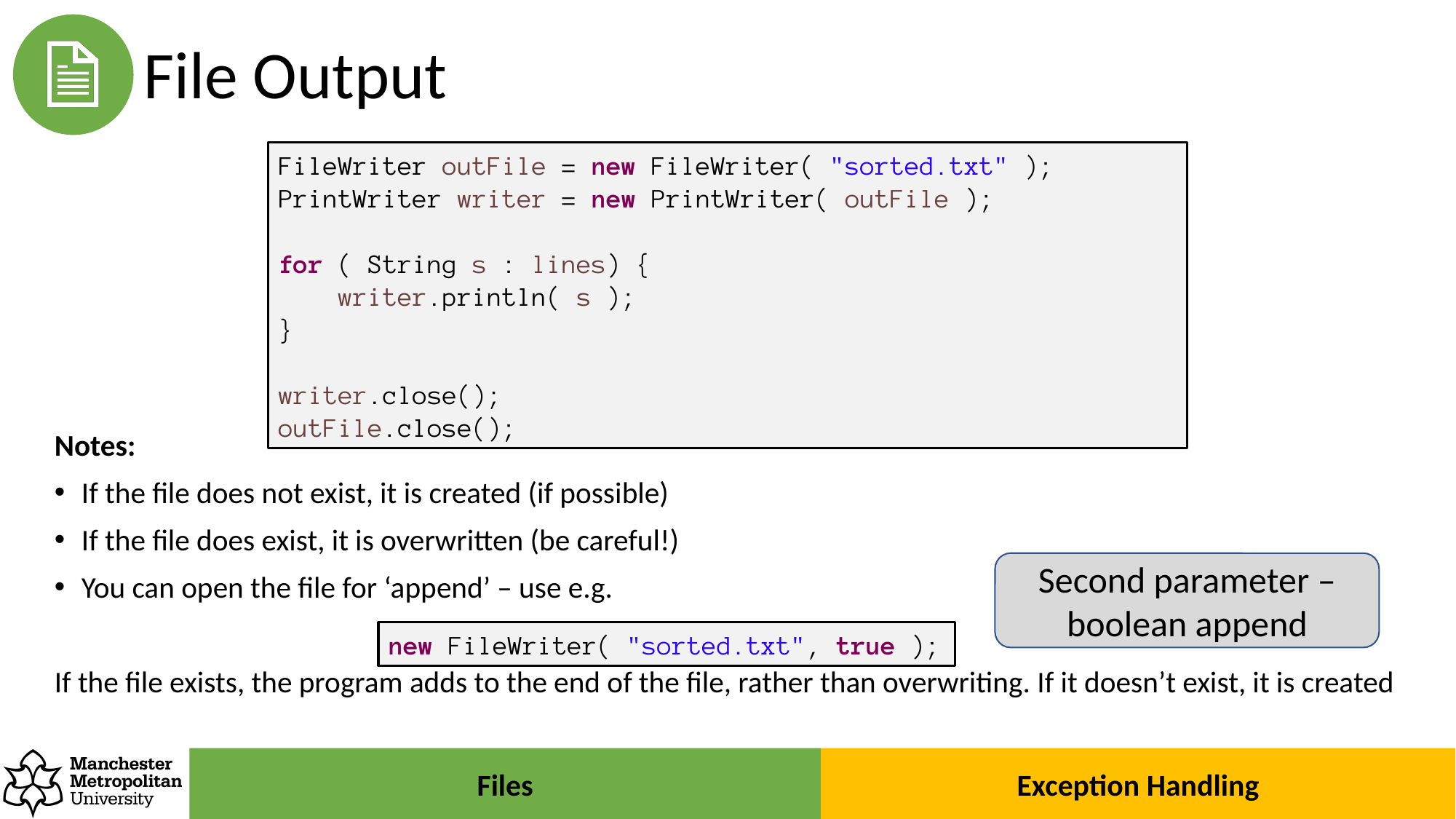

# File Output

FileWriter outFile = new FileWriter( "sorted.txt" );
PrintWriter writer = new PrintWriter( outFile );

for ( String s : lines) {
    writer.println( s );
}

writer.close();
outFile.close();
Notes:
If the file does not exist, it is created (if possible)
If the file does exist, it is overwritten (be careful!)
You can open the file for ‘append’ – use e.g.

If the file exists, the program adds to the end of the file, rather than overwriting. If it doesn’t exist, it is created
Second parameter – boolean append
new FileWriter( "sorted.txt", true );
Exception Handling
Files